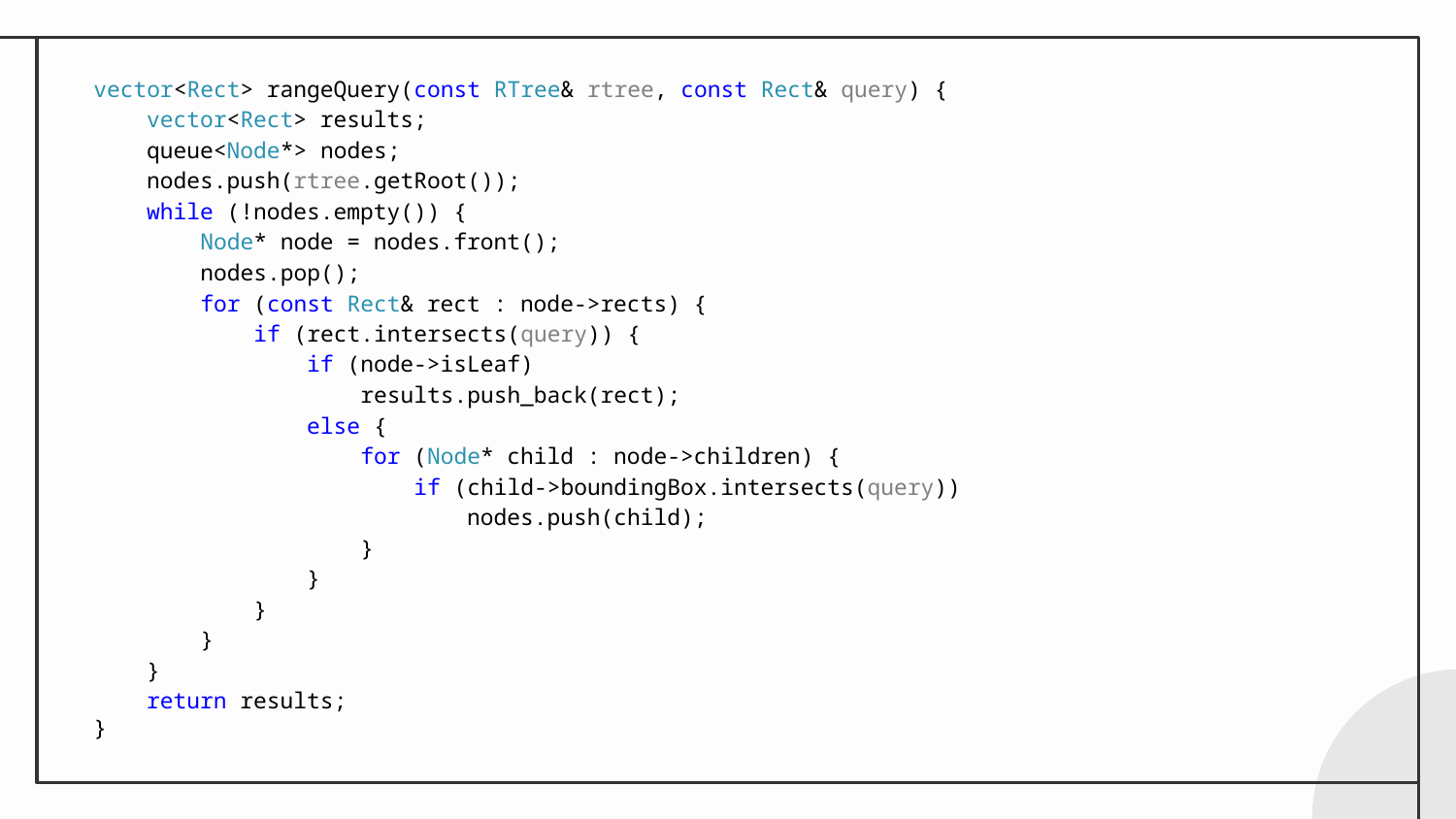

vector<Rect> rangeQuery(const RTree& rtree, const Rect& query) {
    vector<Rect> results;
    queue<Node*> nodes;
    nodes.push(rtree.getRoot());
    while (!nodes.empty()) {
        Node* node = nodes.front();
        nodes.pop();
        for (const Rect& rect : node->rects) {
            if (rect.intersects(query)) {
                if (node->isLeaf)
                    results.push_back(rect);
                else {
                    for (Node* child : node->children) {
                        if (child->boundingBox.intersects(query))
                            nodes.push(child);
                    }
                }
            }
        }
    }
    return results;
}